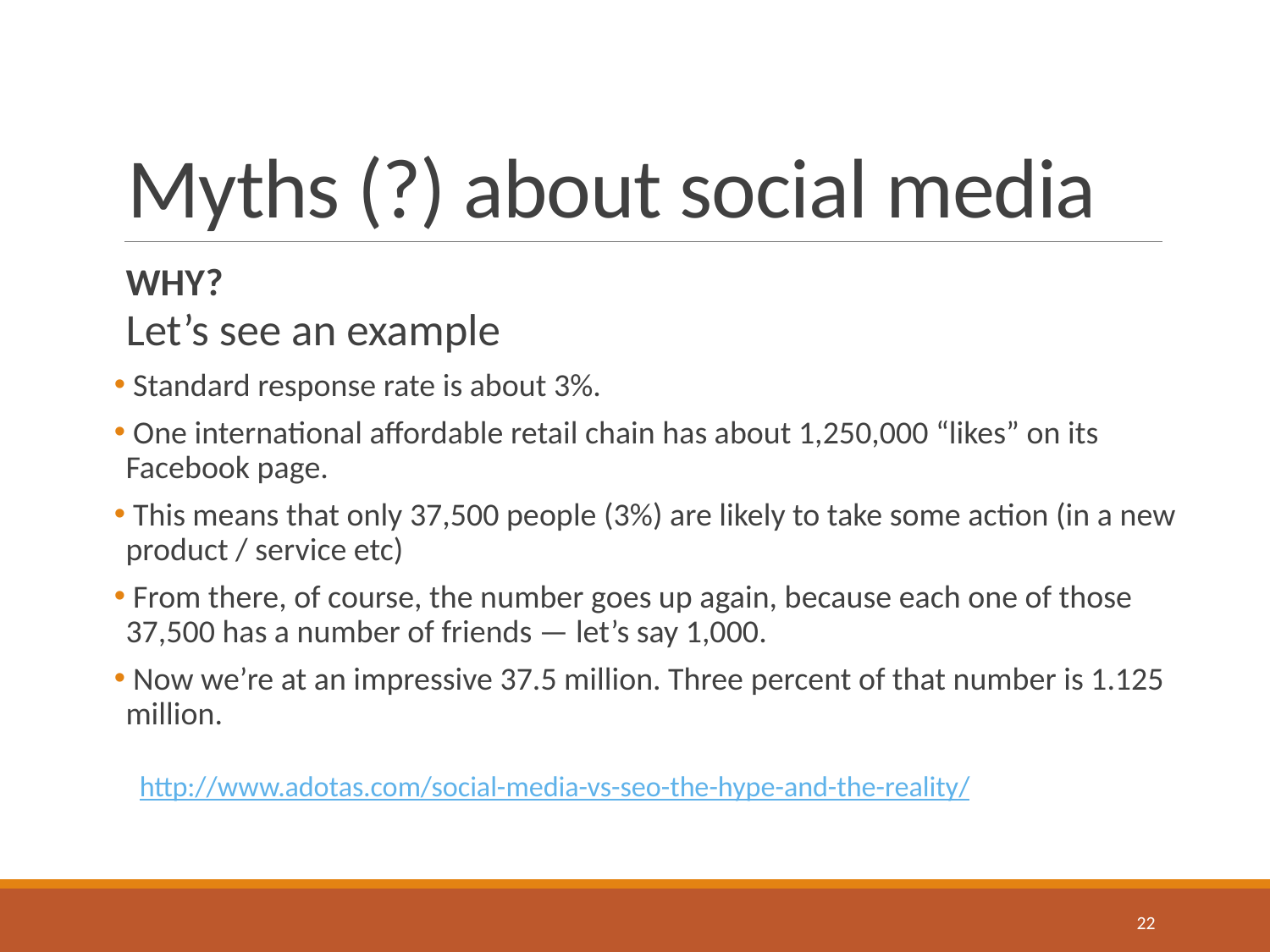

# Myths (?) about social media
WHY?
Let’s see an example
 Standard response rate is about 3%.
 One international affordable retail chain has about 1,250,000 “likes” on its Facebook page.
 This means that only 37,500 people (3%) are likely to take some action (in a new product / service etc)
 From there, of course, the number goes up again, because each one of those 37,500 has a number of friends — let’s say 1,000.
 Now we’re at an impressive 37.5 million. Three percent of that number is 1.125 million.

http://www.adotas.com/social-media-vs-seo-the-hype-and-the-reality/

22